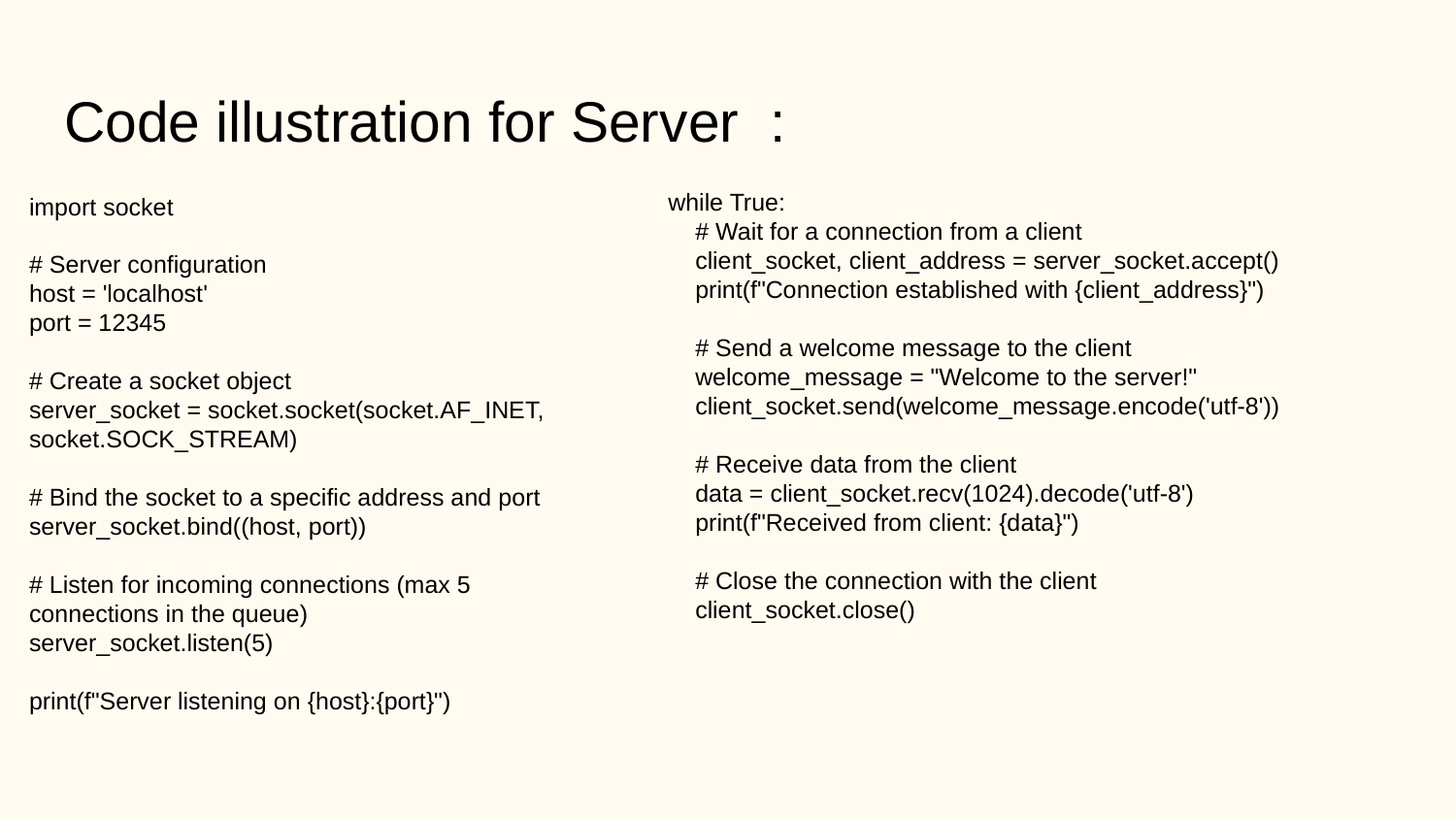

# Code illustration for Server  :

while True:
    # Wait for a connection from a client
    client_socket, client_address = server_socket.accept()
    print(f"Connection established with {client_address}")

    # Send a welcome message to the client
    welcome_message = "Welcome to the server!"
    client_socket.send(welcome_message.encode('utf-8'))

    # Receive data from the client
    data = client_socket.recv(1024).decode('utf-8')
    print(f"Received from client: {data}")

    # Close the connection with the client
    client_socket.close()

import socket

# Server configuration
host = 'localhost'
port = 12345

# Create a socket object
server_socket = socket.socket(socket.AF_INET, socket.SOCK_STREAM)

# Bind the socket to a specific address and port
server_socket.bind((host, port))

# Listen for incoming connections (max 5 connections in the queue)
server_socket.listen(5)

print(f"Server listening on {host}:{port}")